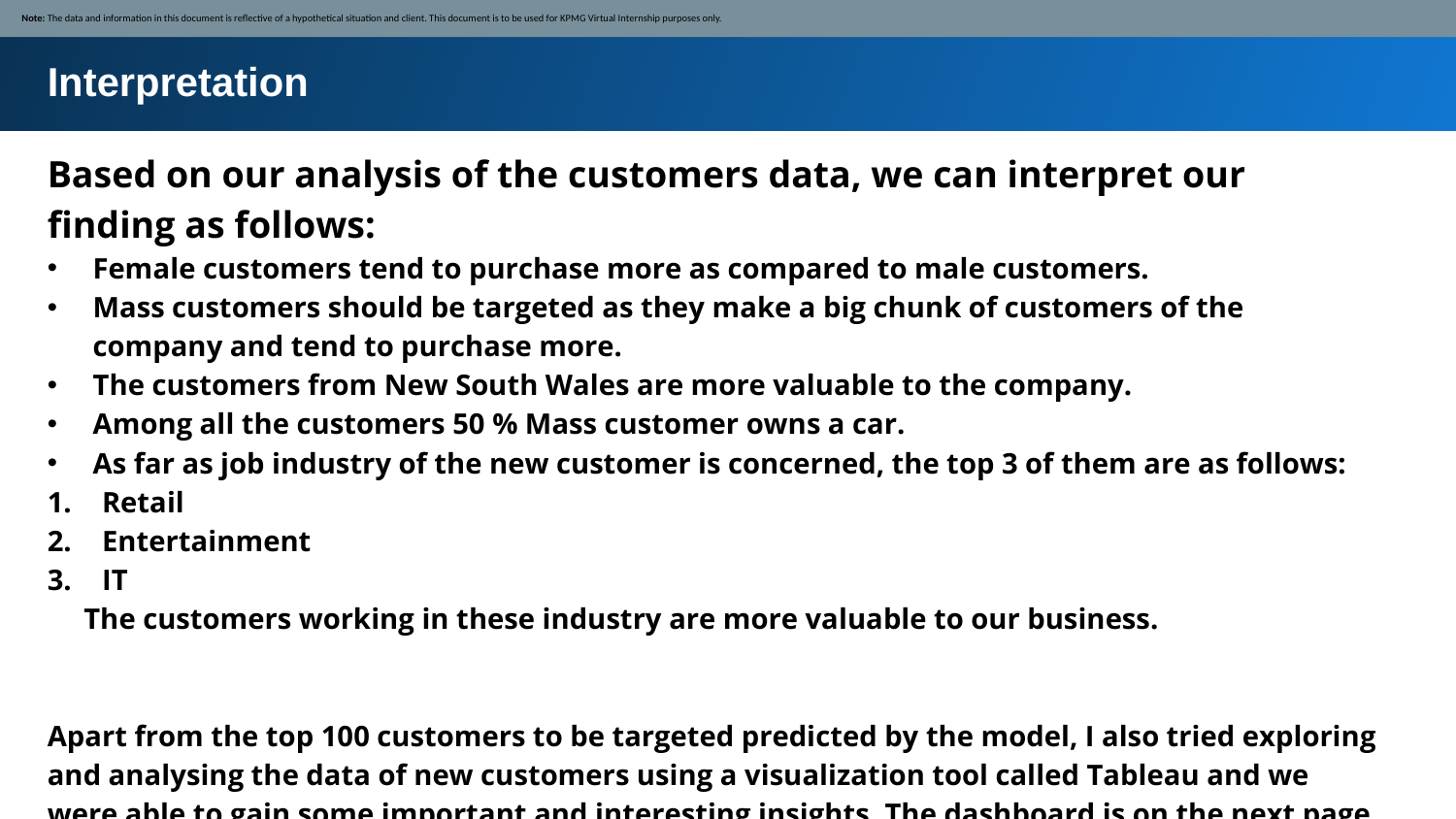

Note: The data and information in this document is reflective of a hypothetical situation and client. This document is to be used for KPMG Virtual Internship purposes only.
Interpretation
Based on our analysis of the customers data, we can interpret our finding as follows:
Female customers tend to purchase more as compared to male customers.
Mass customers should be targeted as they make a big chunk of customers of the company and tend to purchase more.
The customers from New South Wales are more valuable to the company.
Among all the customers 50 % Mass customer owns a car.
As far as job industry of the new customer is concerned, the top 3 of them are as follows:
Retail
Entertainment
IT
     The customers working in these industry are more valuable to our business.

Apart from the top 100 customers to be targeted predicted by the model, I also tried exploring and analysing the data of new customers using a visualization tool called Tableau and we were able to gain some important and interesting insights. The dashboard is on the next page.